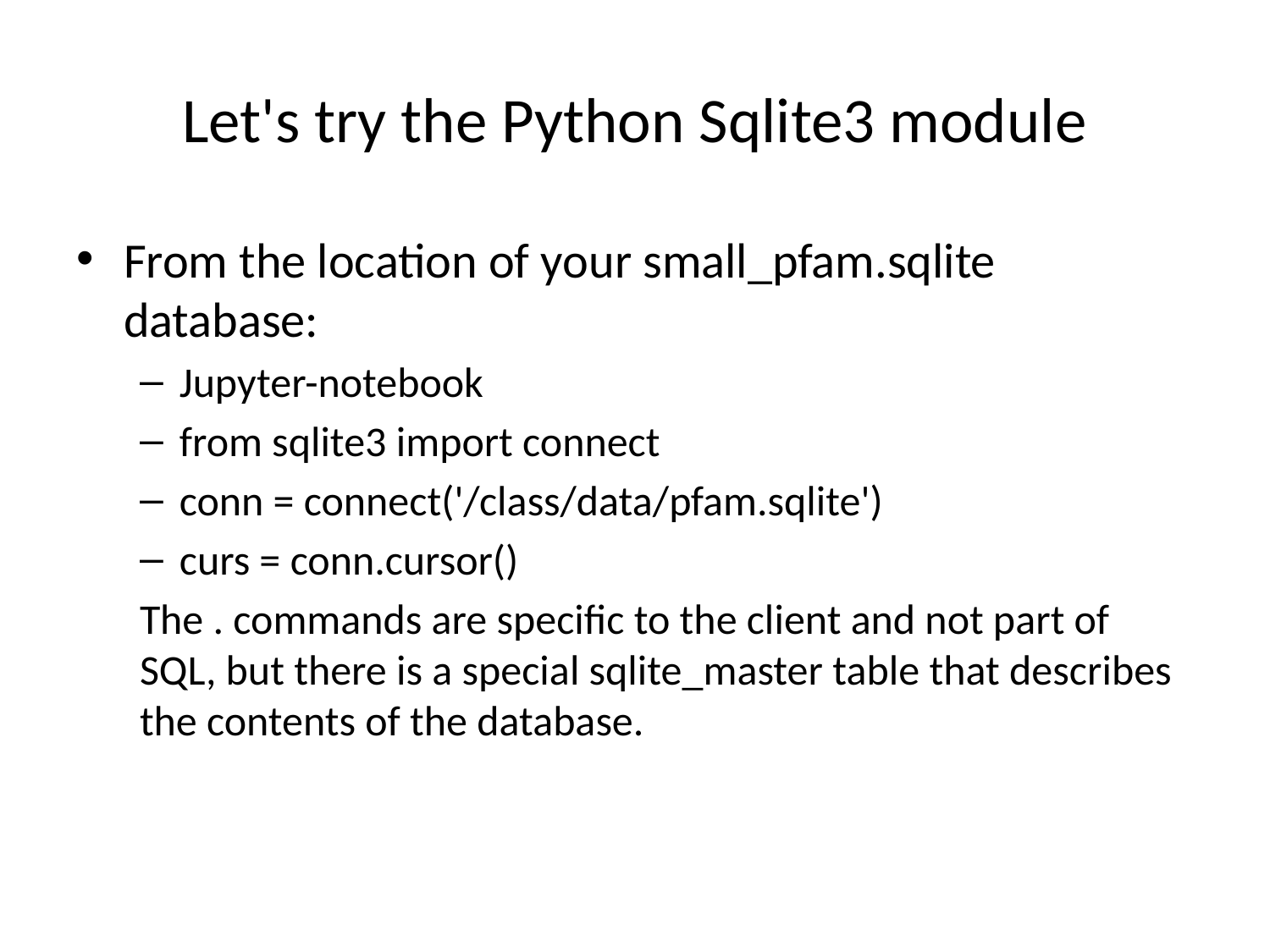

# Let's try the Python Sqlite3 module
From the location of your small_pfam.sqlite database:
Jupyter-notebook
from sqlite3 import connect
conn = connect('/class/data/pfam.sqlite')
curs = conn.cursor()
The . commands are specific to the client and not part of SQL, but there is a special sqlite_master table that describes the contents of the database.